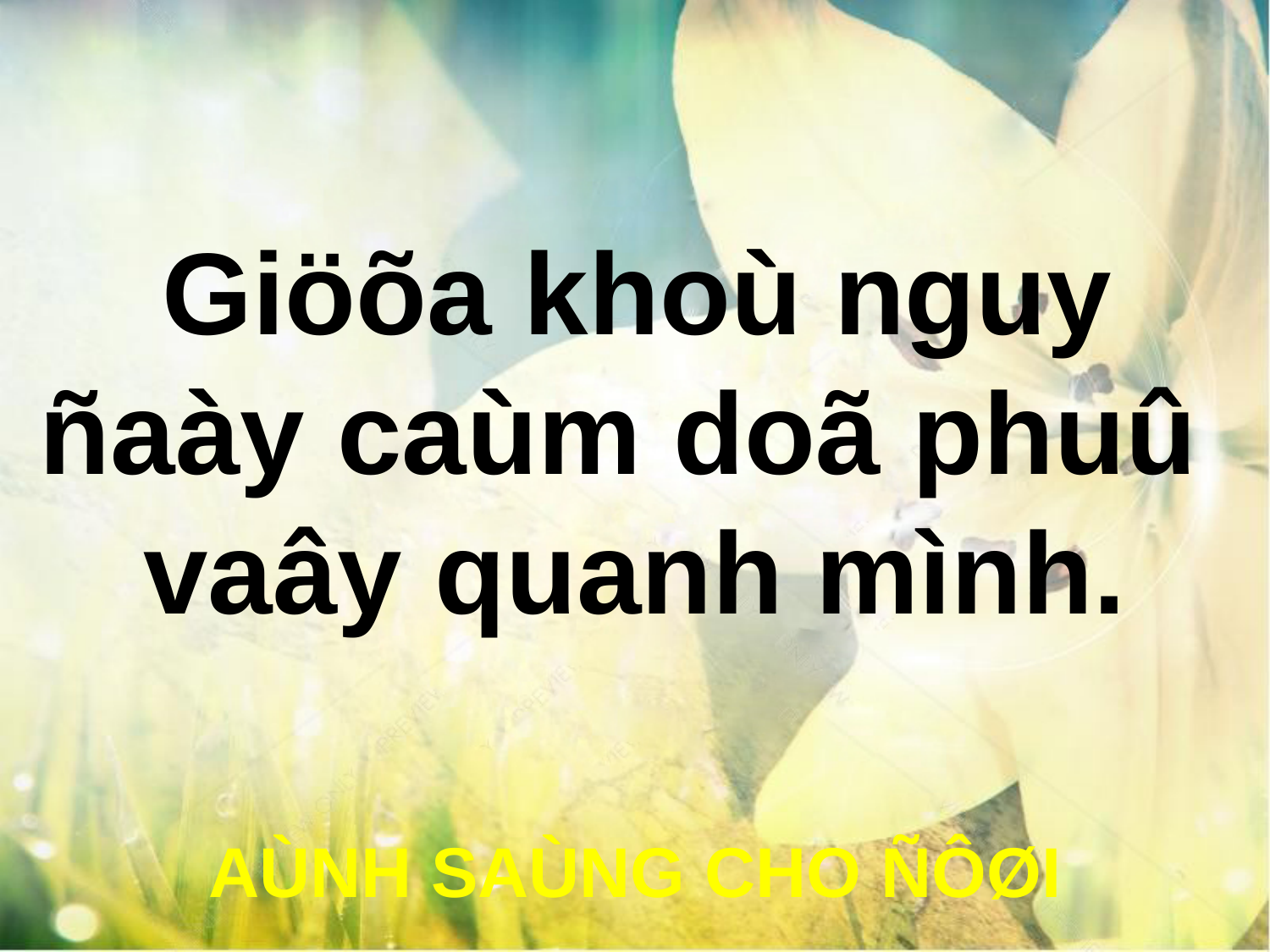

Giöõa khoù nguy
ñaày caùm doã phuû
vaây quanh mình.
AÙNH SAÙNG CHO ÑÔØI